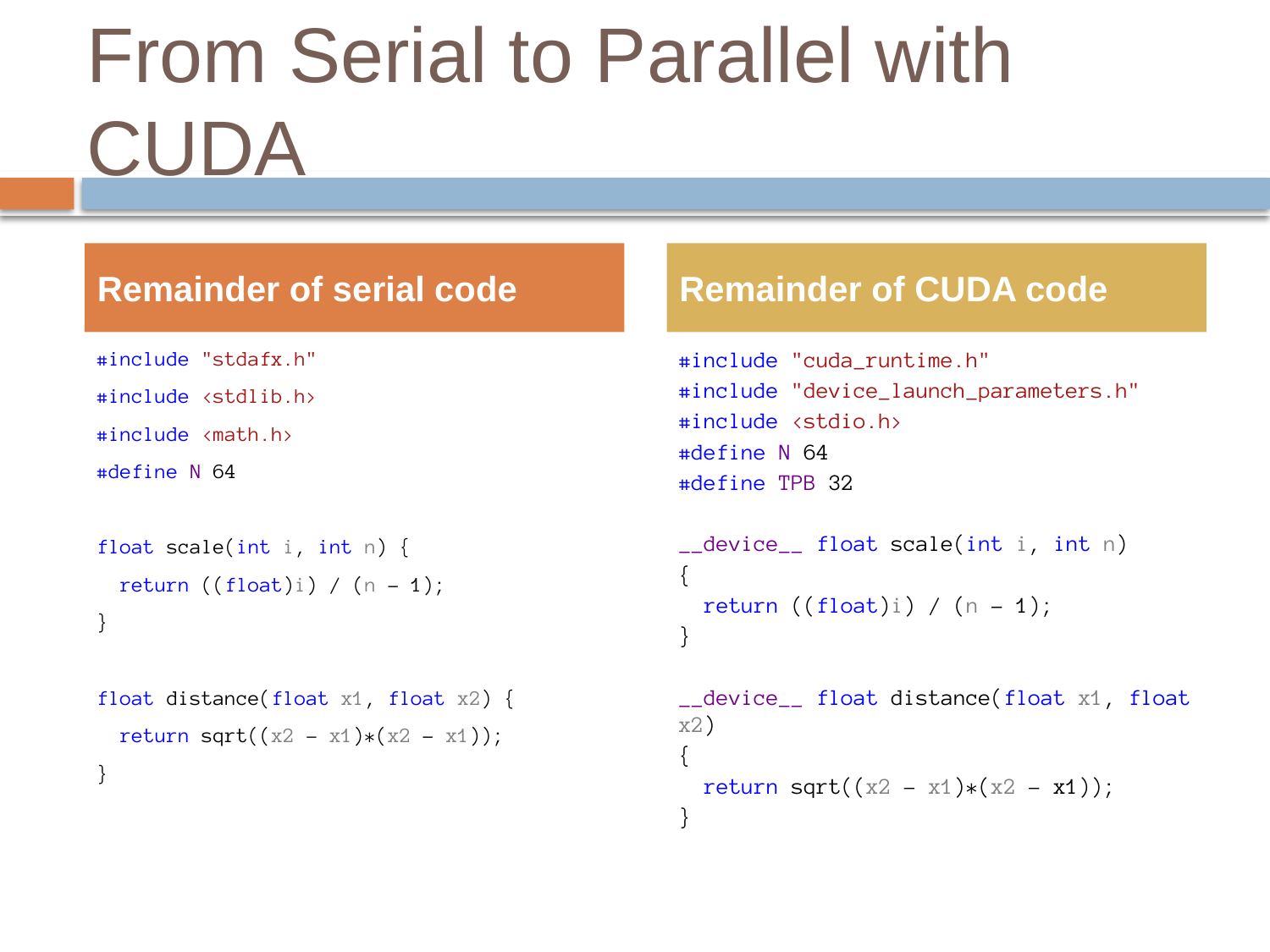

# From Serial to Parallel with CUDA
Remainder of serial code
Remainder of CUDA code
#include "stdafx.h"
#include <stdlib.h>
#include <math.h>
#define N 64

float scale(int i, int n) {
  return ((float)i) / (n - 1);
}

float distance(float x1, float x2) {
  return sqrt((x2 – x1)*(x2 - x1));
}
#include "cuda_runtime.h"
#include "device_launch_parameters.h"
#include <stdio.h>
#define N 64
#define TPB 32

__device__ float scale(int i, int n)
{
  return ((float)i) / (n - 1);
}

__device__ float distance(float x1, float x2)
{
  return sqrt((x2 – x1)*(x2 – x1));
}